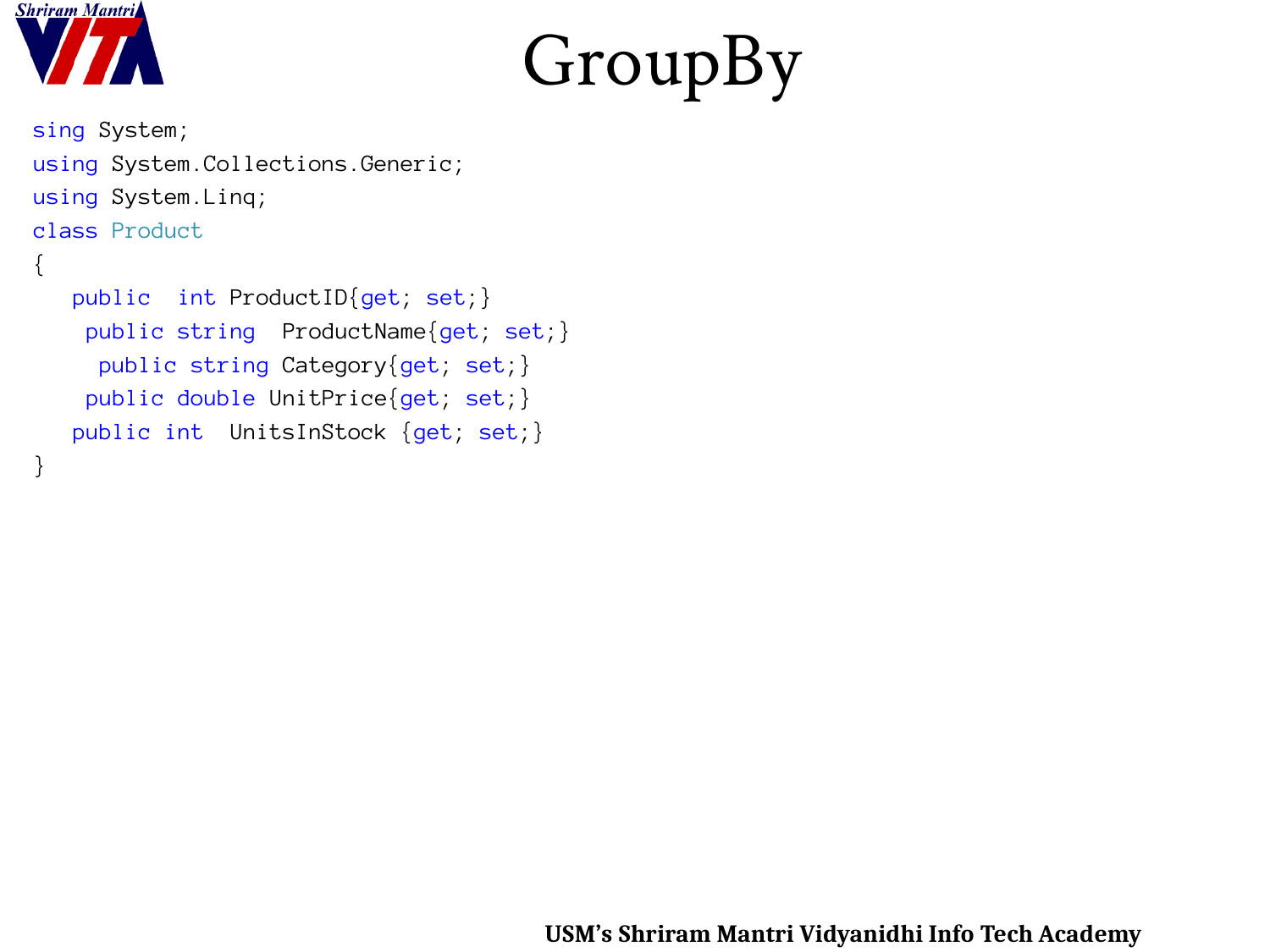

# GroupBy
sing System;
using System.Collections.Generic;
using System.Linq;
class Product
{
   public  int ProductID{get; set;}
    public string  ProductName{get; set;}
     public string Category{get; set;}
    public double UnitPrice{get; set;}
   public int  UnitsInStock {get; set;}
}